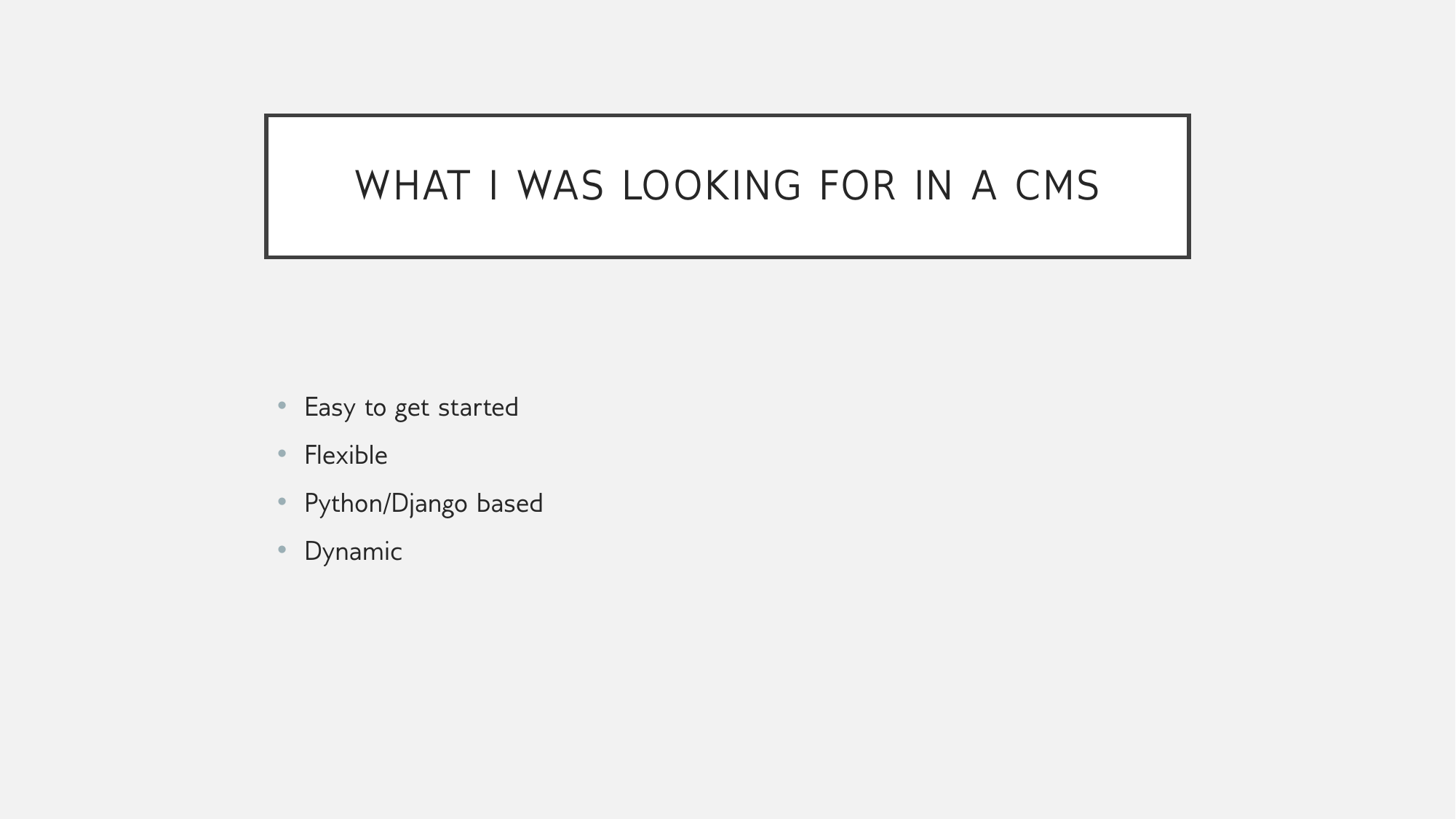

# What I was looking for in a cms
Easy to get started
Flexible
Python/Django based
Dynamic